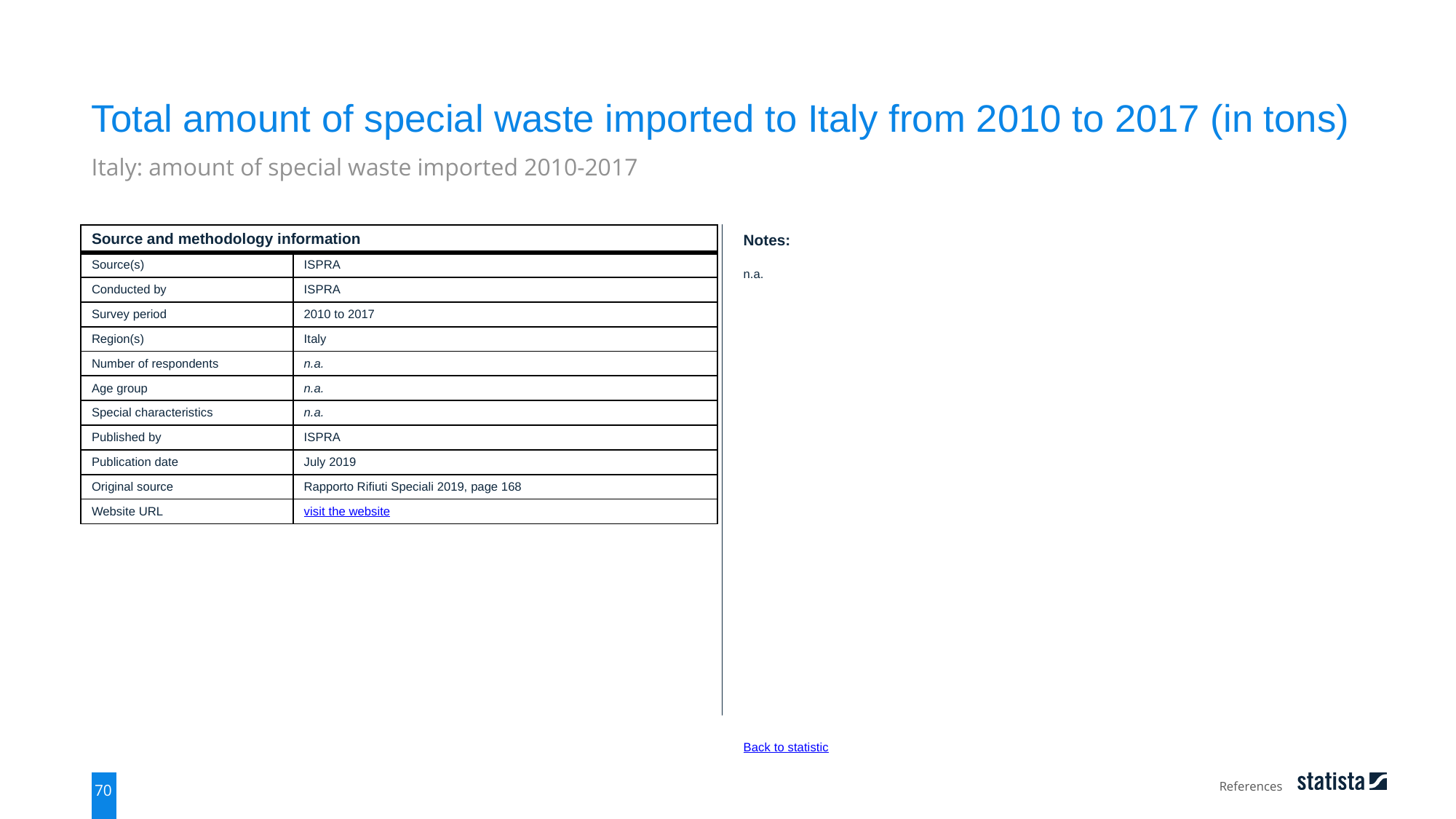

Total amount of special waste imported to Italy from 2010 to 2017 (in tons)
Italy: amount of special waste imported 2010-2017
| Source and methodology information |  |
| --- | --- |
| Source(s) | ISPRA |
| Conducted by | ISPRA |
| Survey period | 2010 to 2017 |
| Region(s) | Italy |
| Number of respondents | n.a. |
| Age group | n.a. |
| Special characteristics | n.a. |
| Published by | ISPRA |
| Publication date | July 2019 |
| Original source | Rapporto Rifiuti Speciali 2019, page 168 |
| Website URL | visit the website |

Notes:

n.a.
Back to statistic
References

70